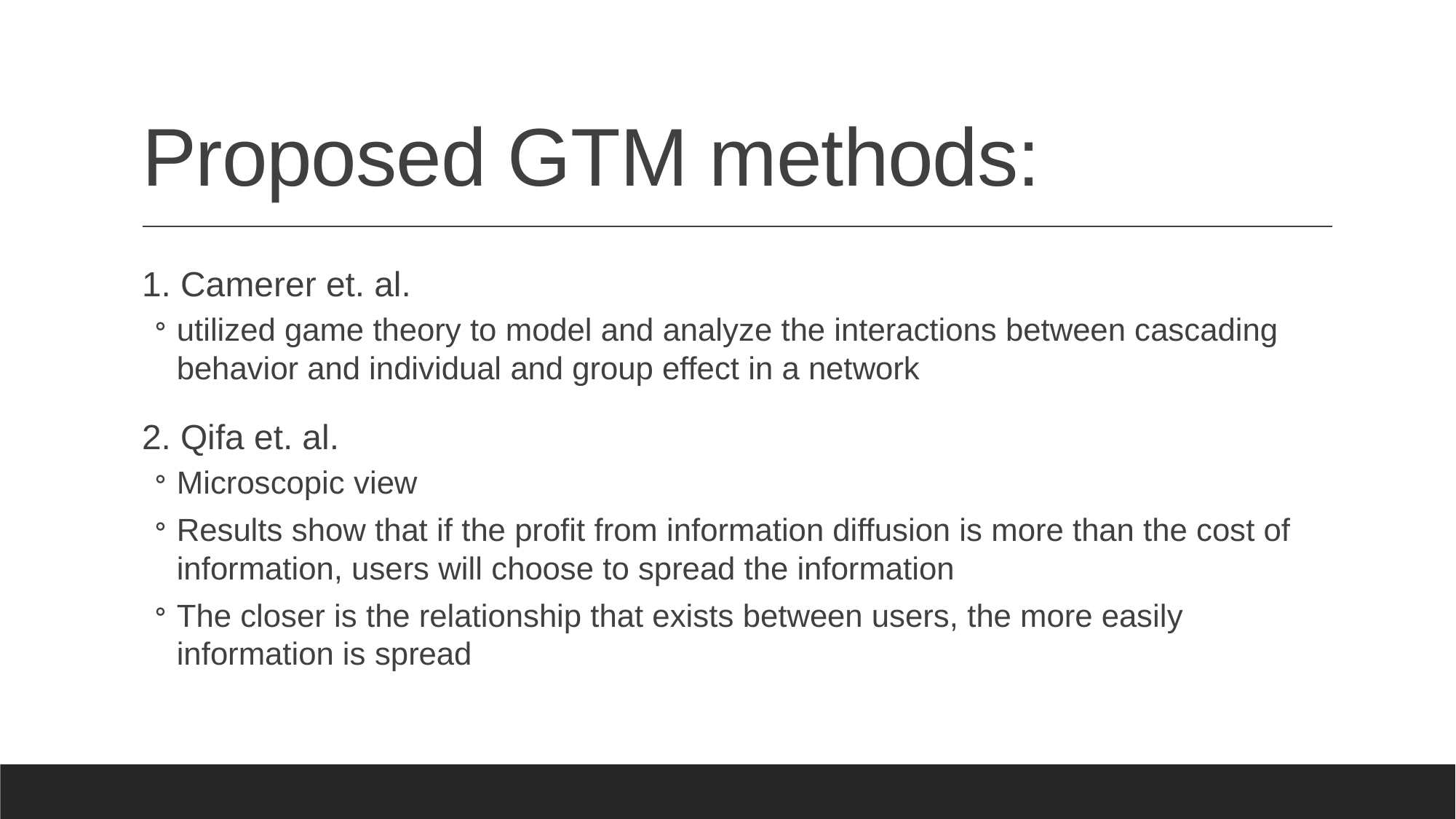

# Proposed GTM methods:
1. Camerer et. al.
utilized game theory to model and analyze the interactions between cascading behavior and individual and group effect in a network
2. Qifa et. al.
Microscopic view
Results show that if the profit from information diffusion is more than the cost of information, users will choose to spread the information
The closer is the relationship that exists between users, the more easily information is spread